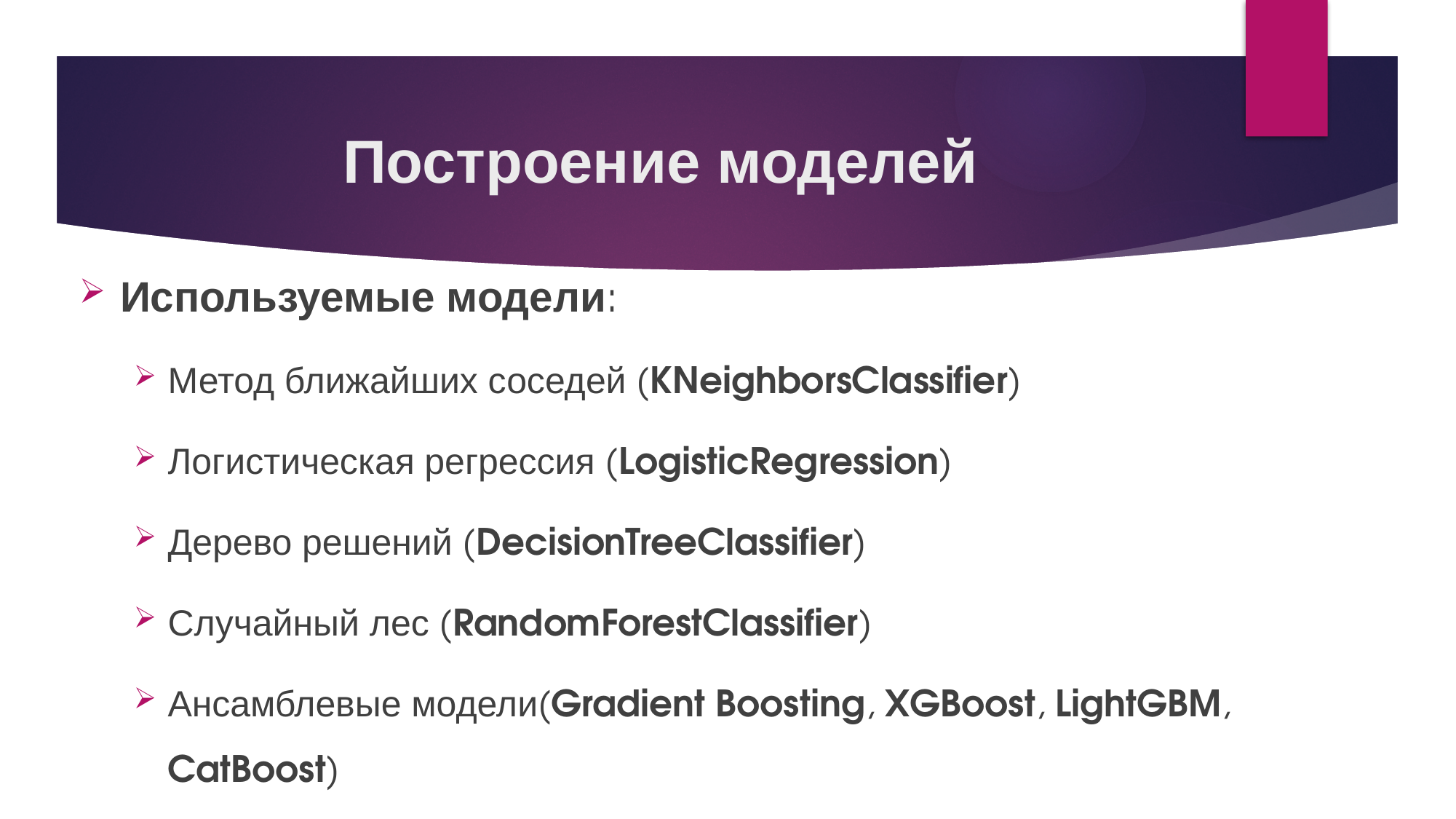

# Построение моделей
Используемые модели:
Метод ближайших соседей (KNeighborsClassifier)
Логистическая регрессия (LogisticRegression)
Дерево решений (DecisionTreeClassifier)
Случайный лес (RandomForestClassifier)
Ансамблевые модели(Gradient Boosting, XGBoost, LightGBM, CatBoost)